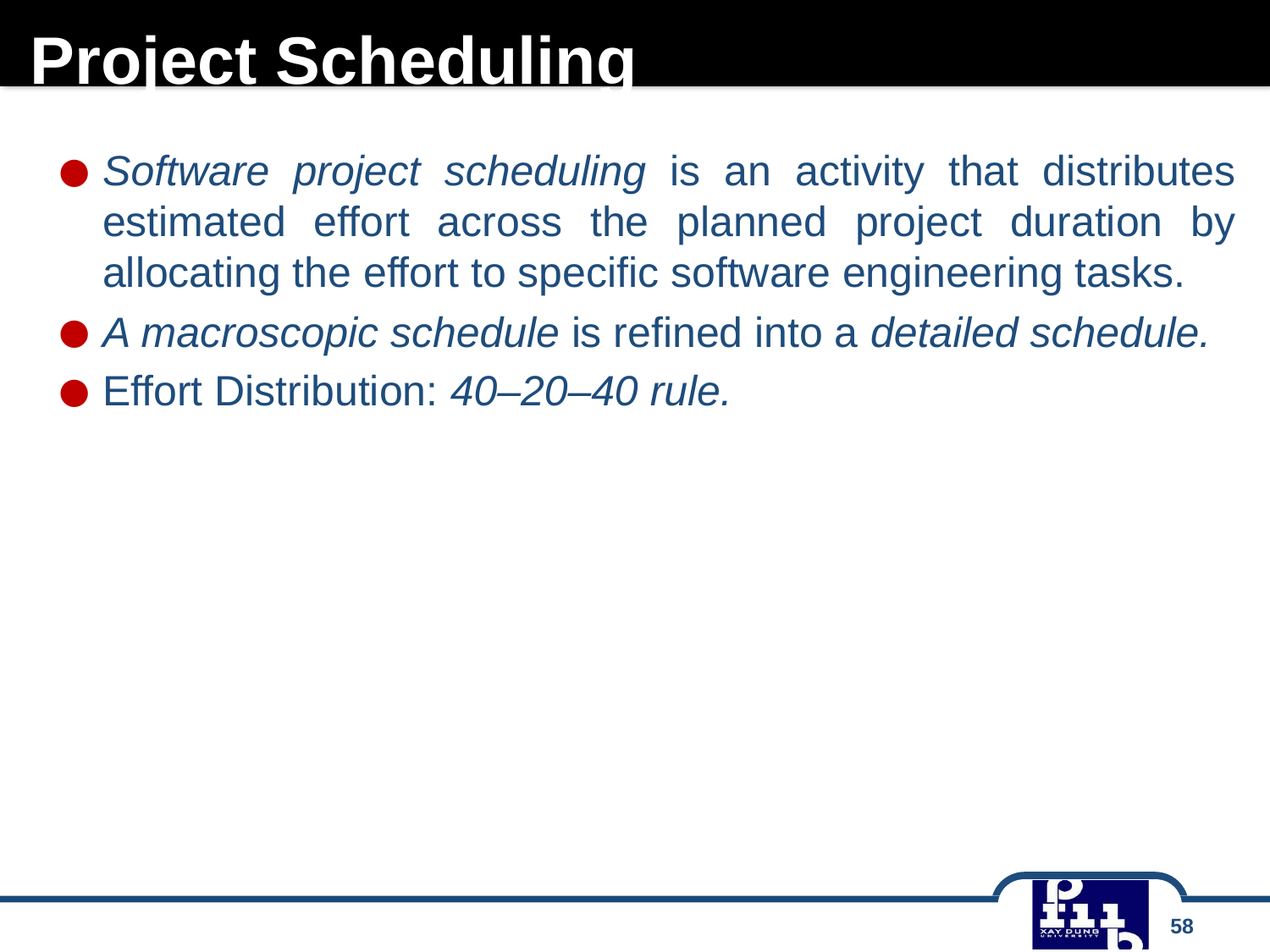

# Project Scheduling
Software project scheduling is an activity that distributes estimated effort across the planned project duration by allocating the effort to specific software engineering tasks.
A macroscopic schedule is refined into a detailed schedule.
Effort Distribution: 40–20–40 rule.

58